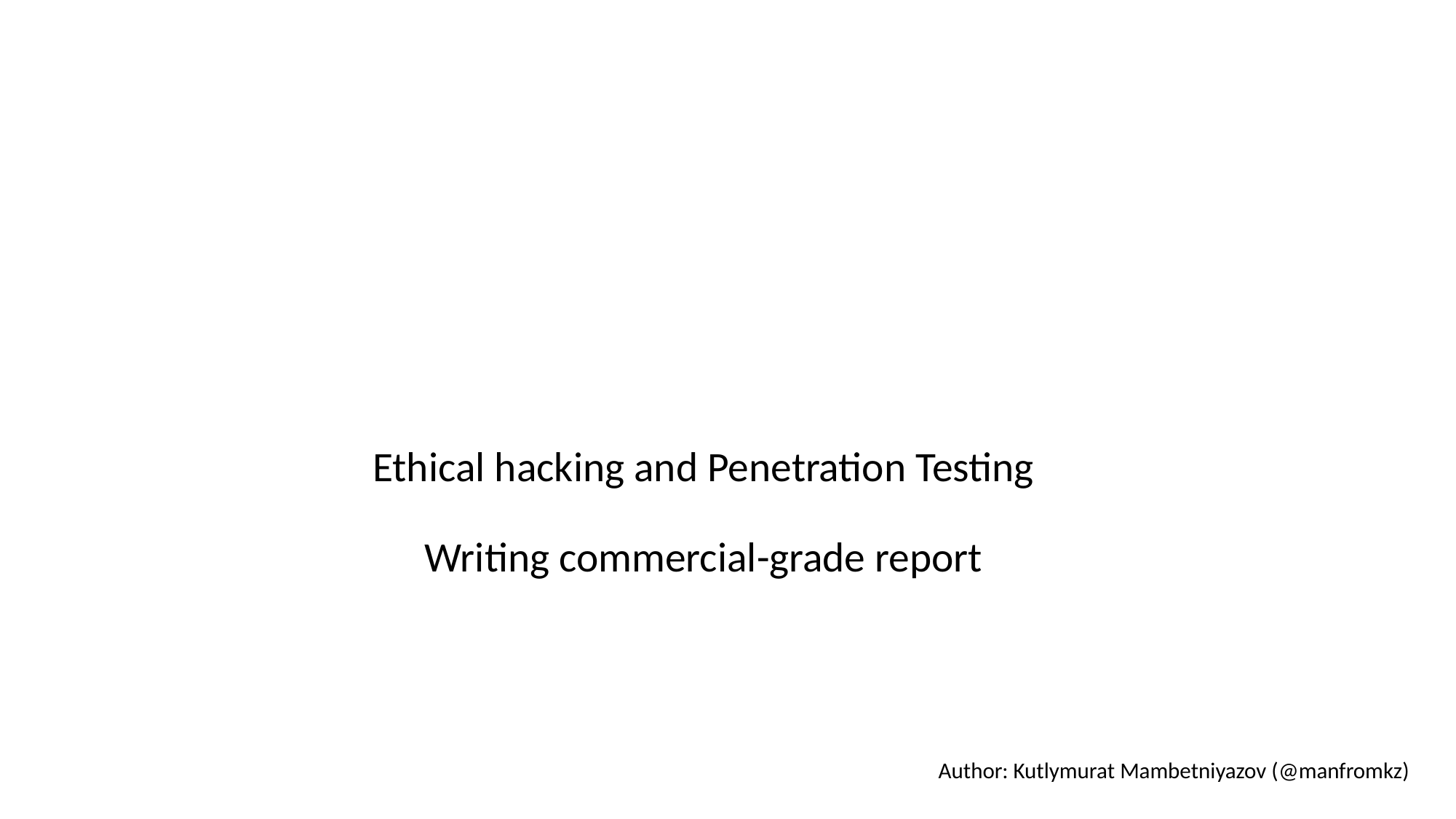

# Ethical hacking and Penetration Testing Writing commercial-grade report
Author: Kutlymurat Mambetniyazov (@manfromkz)